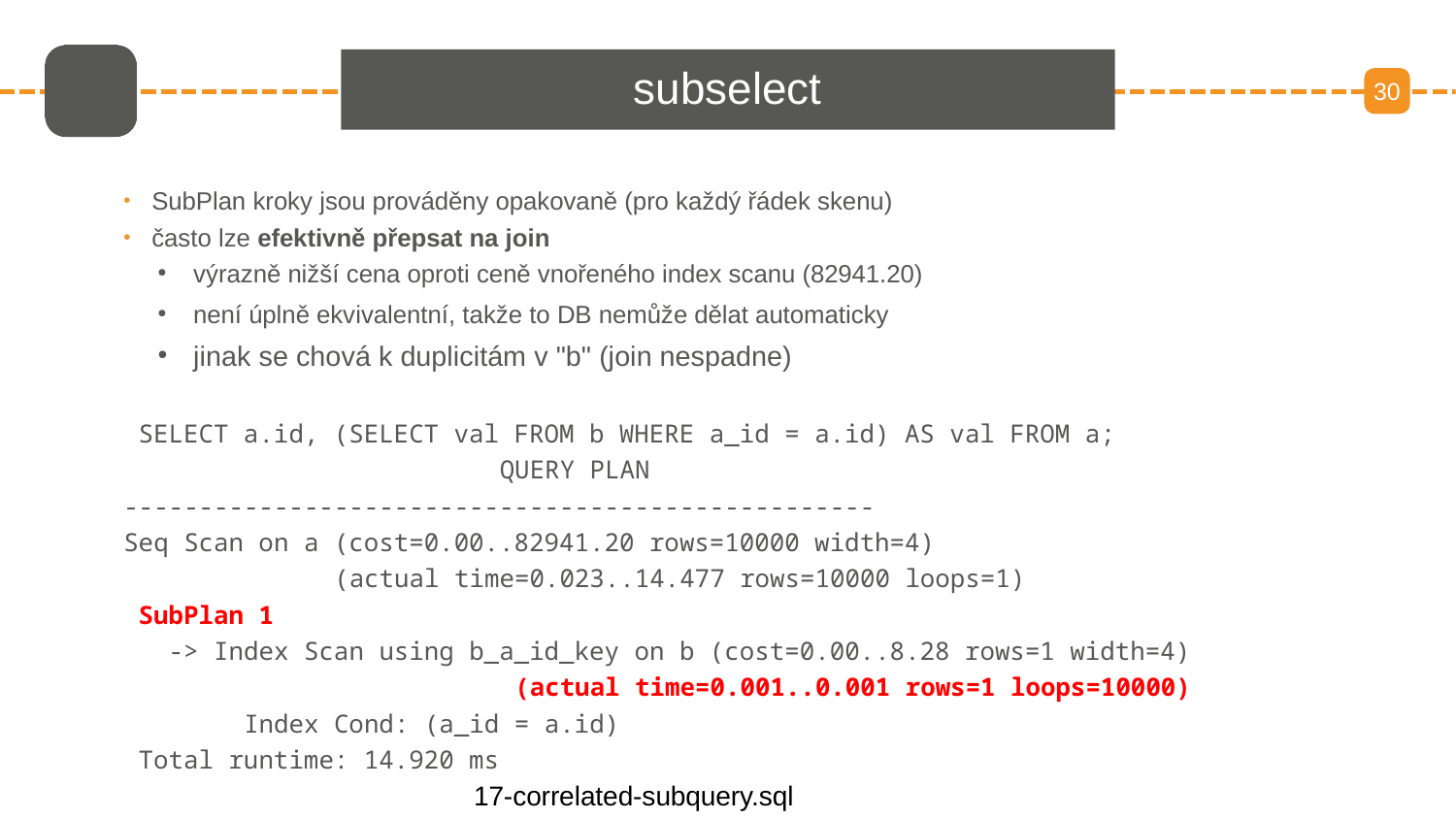

# subselect
30
SubPlan kroky jsou prováděny opakovaně (pro každý řádek skenu)
často lze efektivně přepsat na join
výrazně nižší cena oproti ceně vnořeného index scanu (82941.20)
není úplně ekvivalentní, takže to DB nemůže dělat automaticky
jinak se chová k duplicitám v "b" (join nespadne)

 SELECT a.id, (SELECT val FROM b WHERE a_id = a.id) AS val FROM a;
                         QUERY PLAN
--------------------------------------------------
Seq Scan on a (cost=0.00..82941.20 rows=10000 width=4)
              (actual time=0.023..14.477 rows=10000 loops=1)
 SubPlan 1
   -> Index Scan using b_a_id_key on b (cost=0.00..8.28 rows=1 width=4)
                          (actual time=0.001..0.001 rows=1 loops=10000)
        Index Cond: (a_id = a.id)
 Total runtime: 14.920 ms
17-correlated-subquery.sql